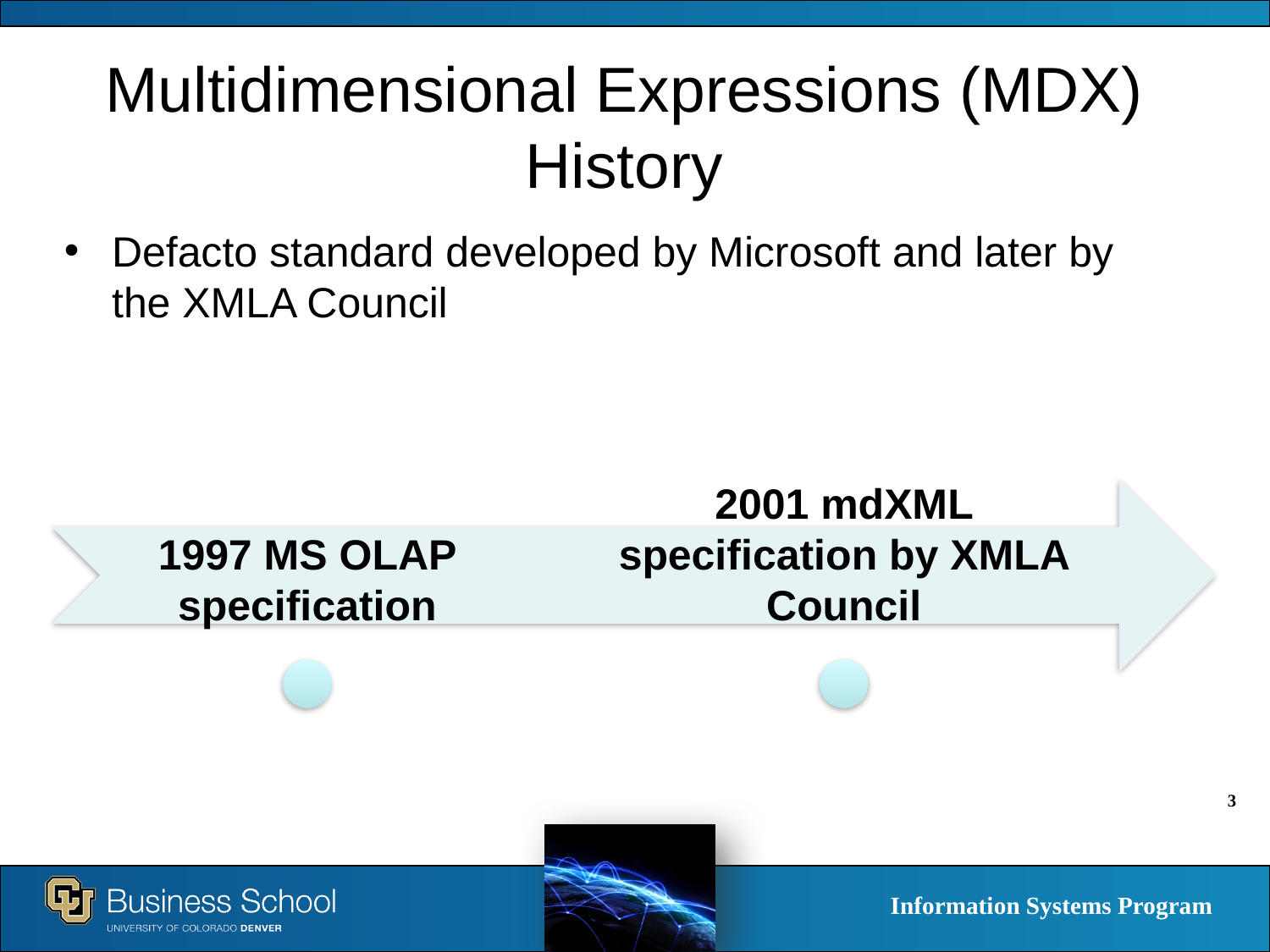

# Multidimensional Expressions (MDX) History
Defacto standard developed by Microsoft and later by the XMLA Council
1997 MS OLAP specification
2001 mdXML specification by XMLA Council